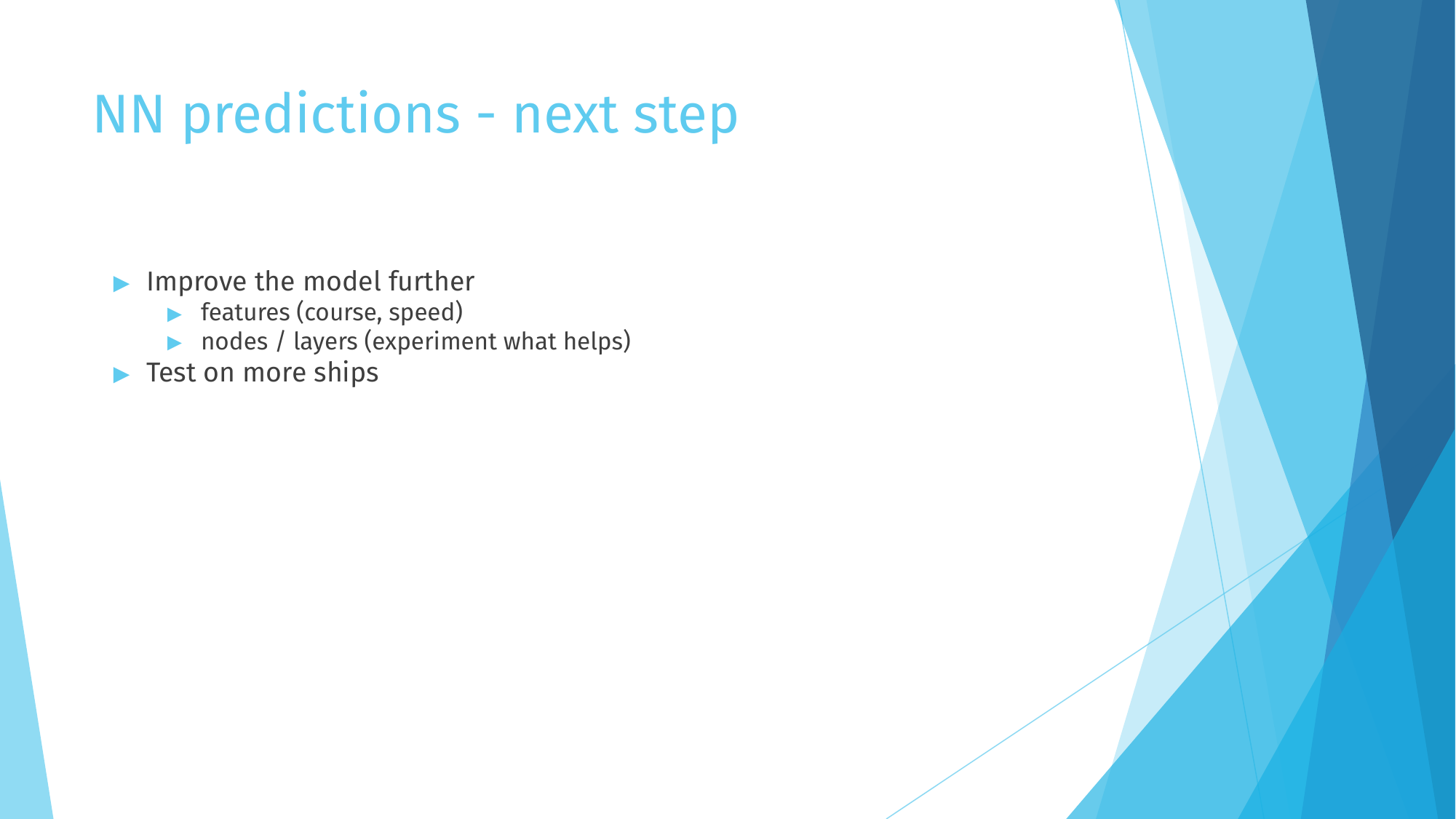

# NN predictions - next step
Improve the model further
features (course, speed)
nodes / layers (experiment what helps)
Test on more ships